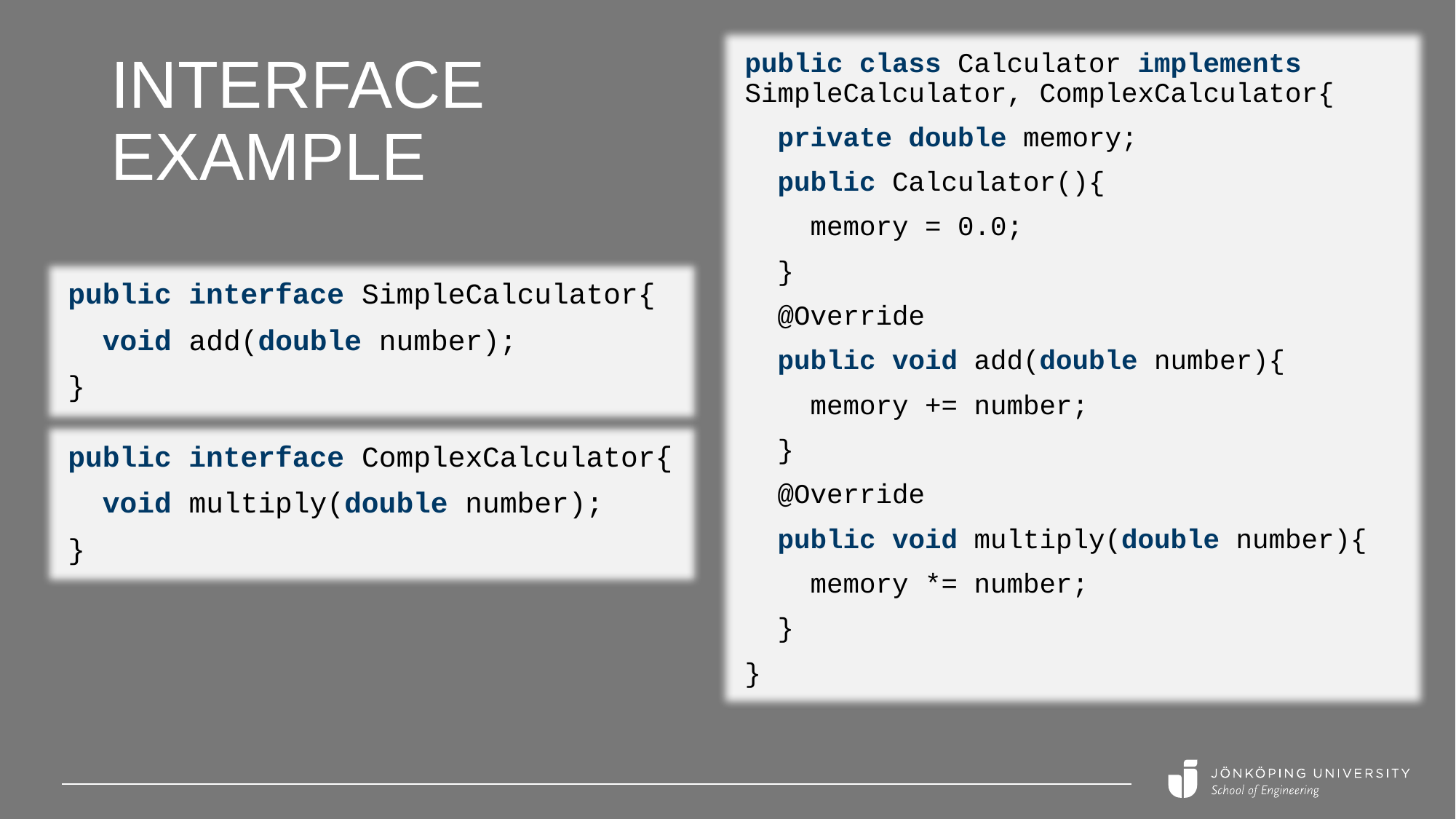

# Interface example
public class Calculator implements SimpleCalculator, ComplexCalculator{
  private double memory;
  public Calculator(){
    memory = 0.0;
  }
  @Override
  public void add(double number){
    memory += number;
  }
  @Override
  public void multiply(double number){
    memory *= number;
  }
}
public interface SimpleCalculator{
  void add(double number);
}
public interface ComplexCalculator{
  void multiply(double number);
}